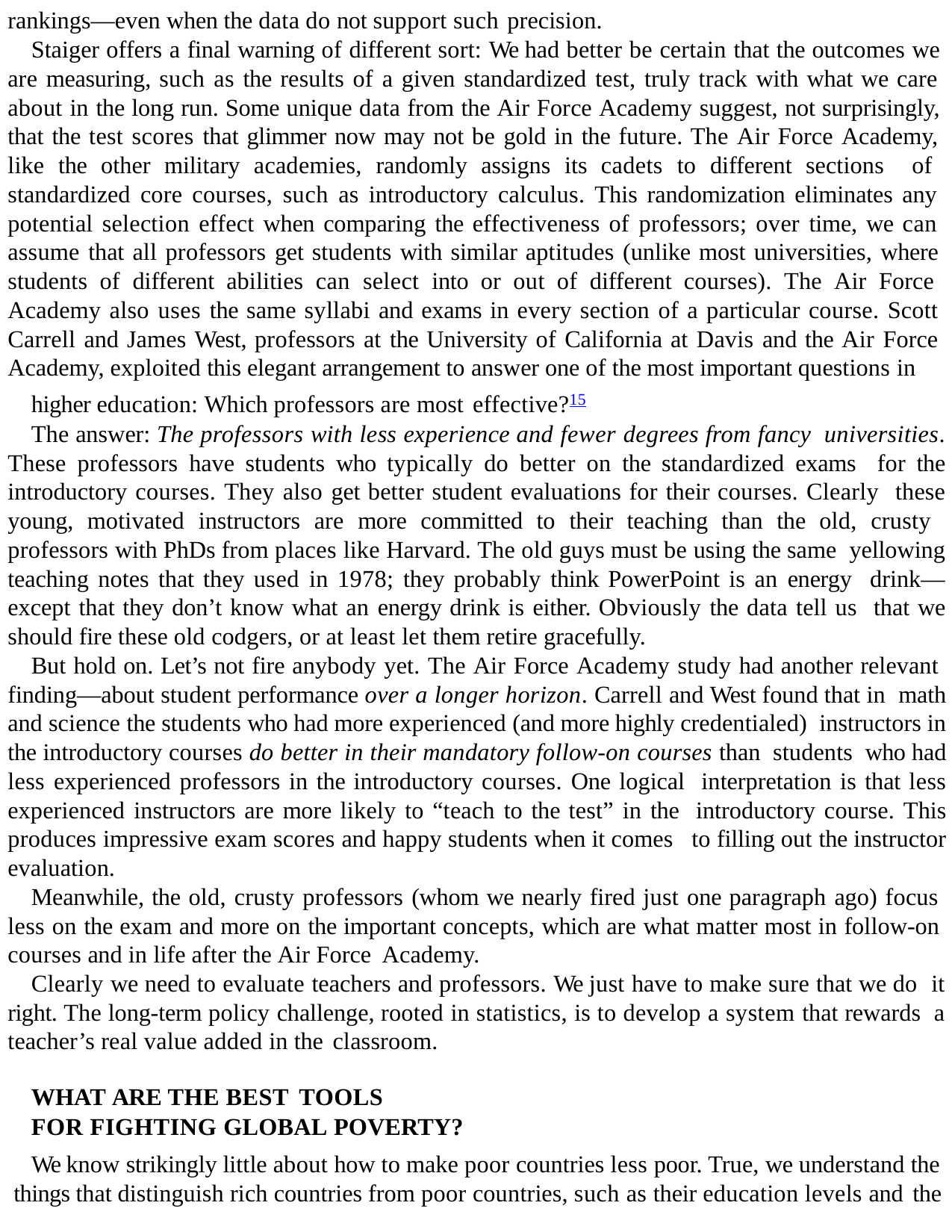

rankings—even when the data do not support such precision.
Staiger offers a final warning of different sort: We had better be certain that the outcomes we  are measuring, such as the results of a given standardized test, truly track with what we care  about in the long run. Some unique data from the Air Force Academy suggest, not surprisingly,  that the test scores that glimmer now may not be gold in the future. The Air Force Academy,  like the other military academies, randomly assigns its cadets to different sections  of  standardized core courses, such as introductory calculus. This randomization eliminates any  potential selection effect when comparing the effectiveness of professors; over time, we can  assume that all professors get students with similar aptitudes (unlike most universities, where  students of different abilities can select into or out of different courses). The Air Force  Academy also uses the same syllabi and exams in every section of a particular course. Scott  Carrell and James West, professors at the University of California at Davis and the Air Force  Academy, exploited this elegant arrangement to answer one of the most important questions in
higher education: Which professors are most effective?15
The answer: The professors with less experience and fewer degrees from fancy  universities. These professors have students who typically do better on the standardized exams  for the introductory courses. They also get better student evaluations for their courses. Clearly  these young, motivated instructors are more committed to their teaching than the old, crusty  professors with PhDs from places like Harvard. The old guys must be using the same  yellowing teaching notes that they used in 1978; they probably think PowerPoint is an energy  drink—except that they don’t know what an energy drink is either. Obviously the data tell us  that we should fire these old codgers, or at least let them retire gracefully.
But hold on. Let’s not fire anybody yet. The Air Force Academy study had another relevant  finding—about student performance over a longer horizon. Carrell and West found that in  math and science the students who had more experienced (and more highly credentialed)  instructors in the introductory courses do better in their mandatory follow-on courses than  students who had less experienced professors in the introductory courses. One logical  interpretation is that less experienced instructors are more likely to “teach to the test” in the  introductory course. This produces impressive exam scores and happy students when it comes  to filling out the instructor evaluation.
Meanwhile, the old, crusty professors (whom we nearly fired just one paragraph ago) focus  less on the exam and more on the important concepts, which are what matter most in follow-on  courses and in life after the Air Force Academy.
Clearly we need to evaluate teachers and professors. We just have to make sure that we do  it right. The long-term policy challenge, rooted in statistics, is to develop a system that rewards  a teacher’s real value added in the classroom.

WHAT ARE THE BEST TOOLS
FOR FIGHTING GLOBAL POVERTY?
We know strikingly little about how to make poor countries less poor. True, we understand the  things that distinguish rich countries from poor countries, such as their education levels and the